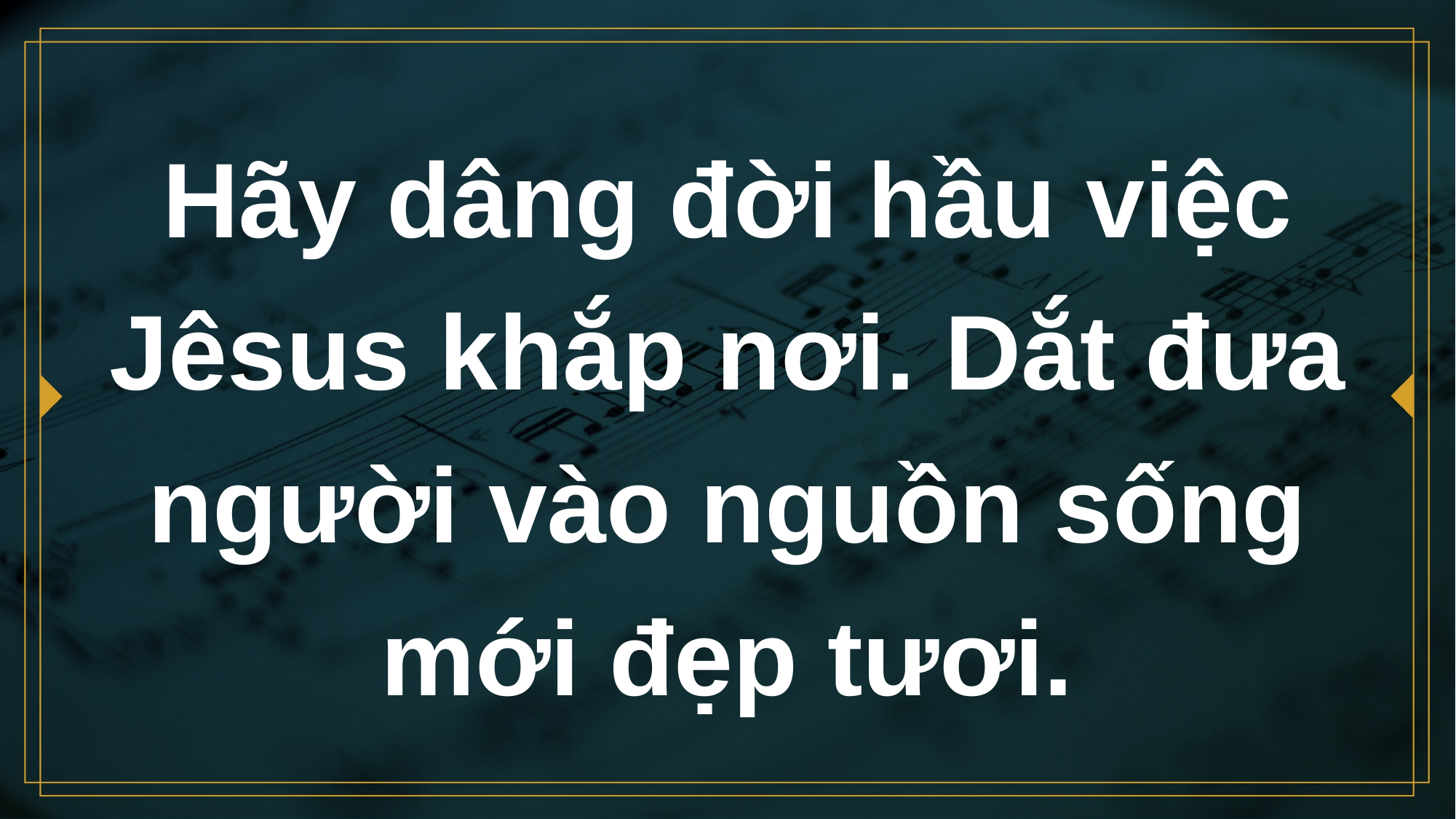

# Hãy dâng đời hầu việc Jêsus khắp nơi. Dắt đưa người vào nguồn sống mới đẹp tươi.